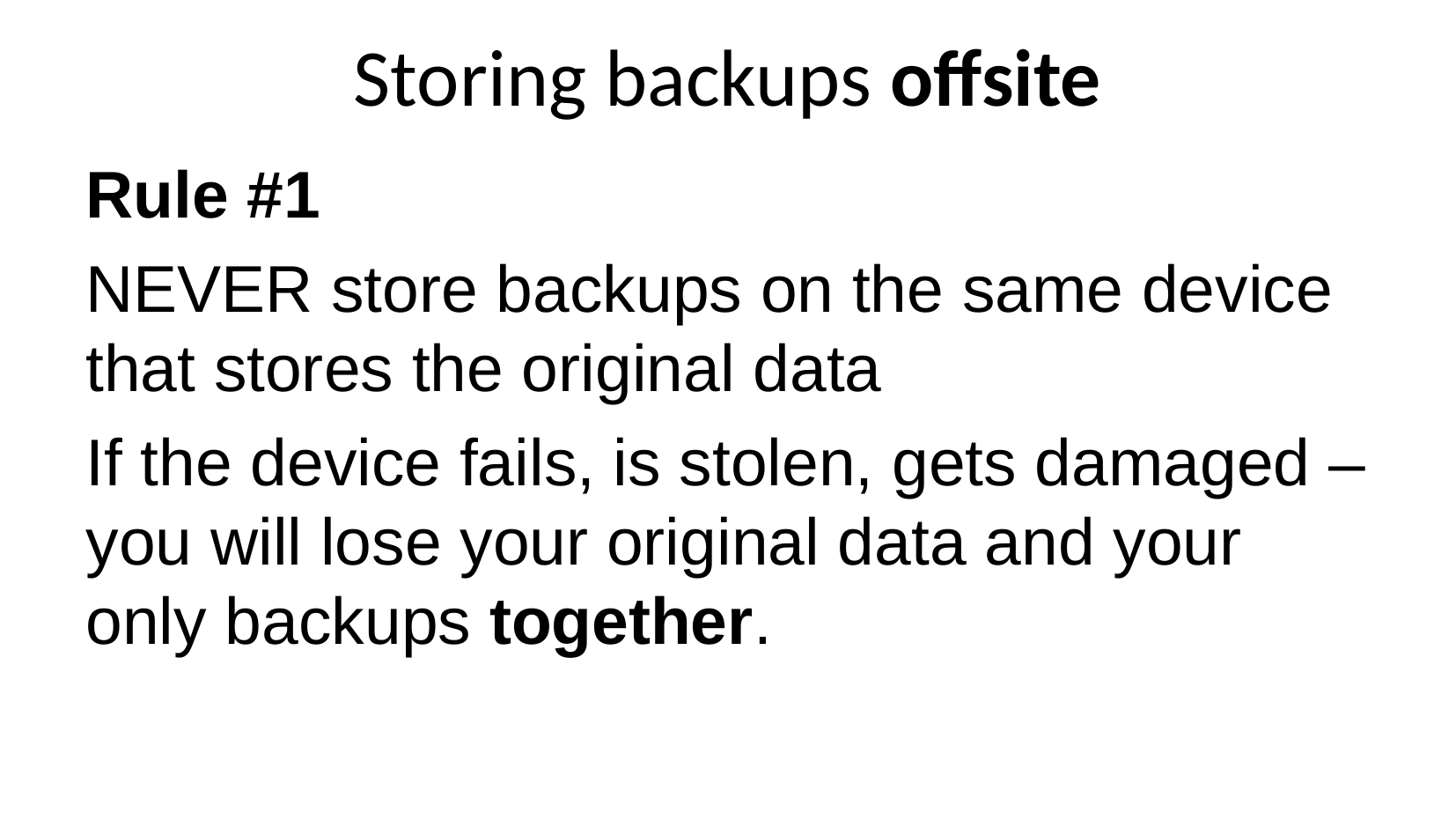

# Storing backups offsite
Rule #1
NEVER store backups on the same device that stores the original data
If the device fails, is stolen, gets damaged – you will lose your original data and your only backups together.